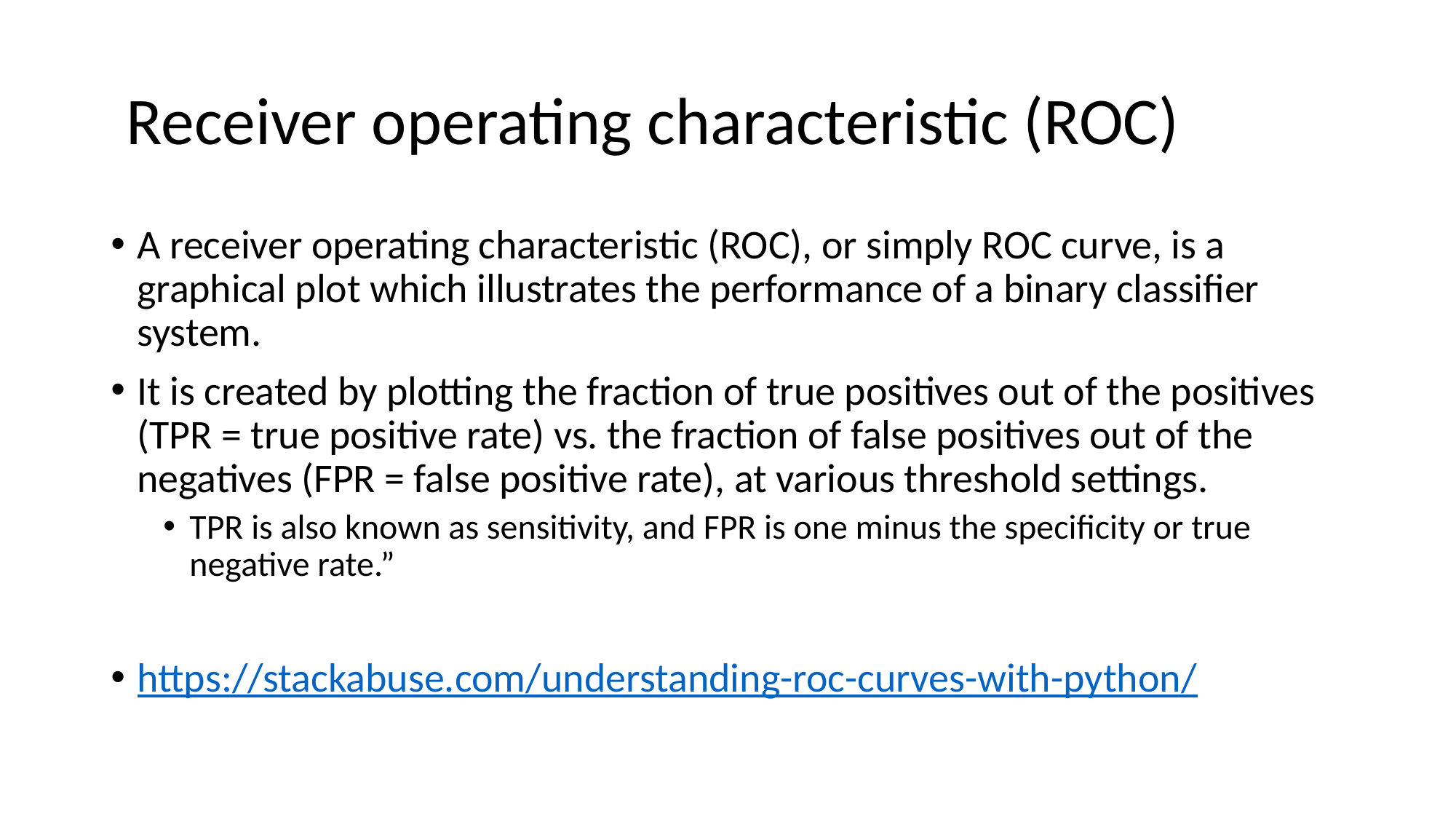

# Receiver operating characteristic (ROC)
A receiver operating characteristic (ROC), or simply ROC curve, is a graphical plot which illustrates the performance of a binary classifier system.
It is created by plotting the fraction of true positives out of the positives (TPR = true positive rate) vs. the fraction of false positives out of the negatives (FPR = false positive rate), at various threshold settings.
TPR is also known as sensitivity, and FPR is one minus the specificity or true negative rate.”

https://stackabuse.com/understanding-roc-curves-with-python/